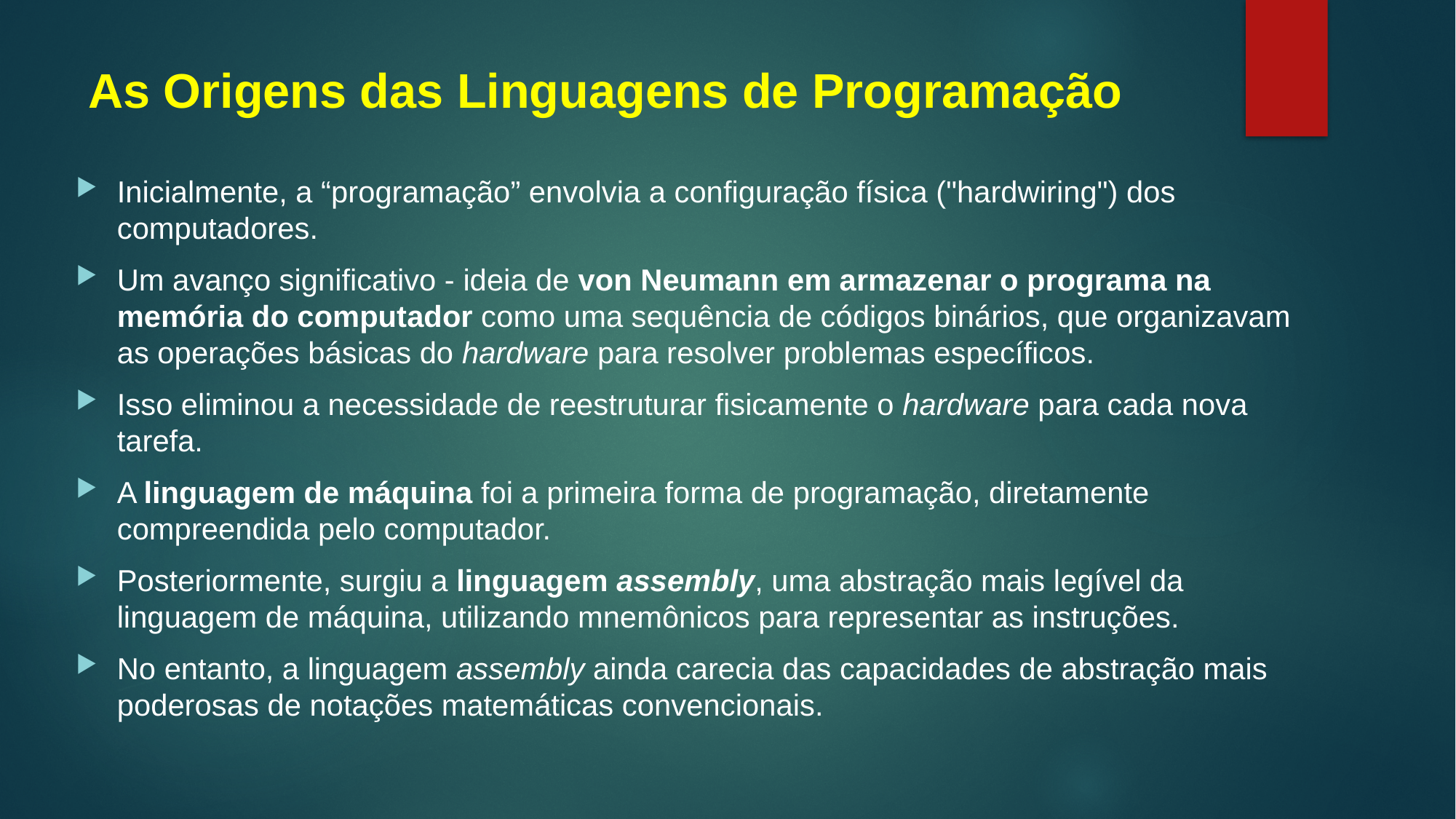

# As Origens das Linguagens de Programação
Inicialmente, a “programação” envolvia a configuração física ("hardwiring") dos computadores.
Um avanço significativo - ideia de von Neumann em armazenar o programa na memória do computador como uma sequência de códigos binários, que organizavam as operações básicas do hardware para resolver problemas específicos.
Isso eliminou a necessidade de reestruturar fisicamente o hardware para cada nova tarefa.
A linguagem de máquina foi a primeira forma de programação, diretamente compreendida pelo computador.
Posteriormente, surgiu a linguagem assembly, uma abstração mais legível da linguagem de máquina, utilizando mnemônicos para representar as instruções.
No entanto, a linguagem assembly ainda carecia das capacidades de abstração mais poderosas de notações matemáticas convencionais.